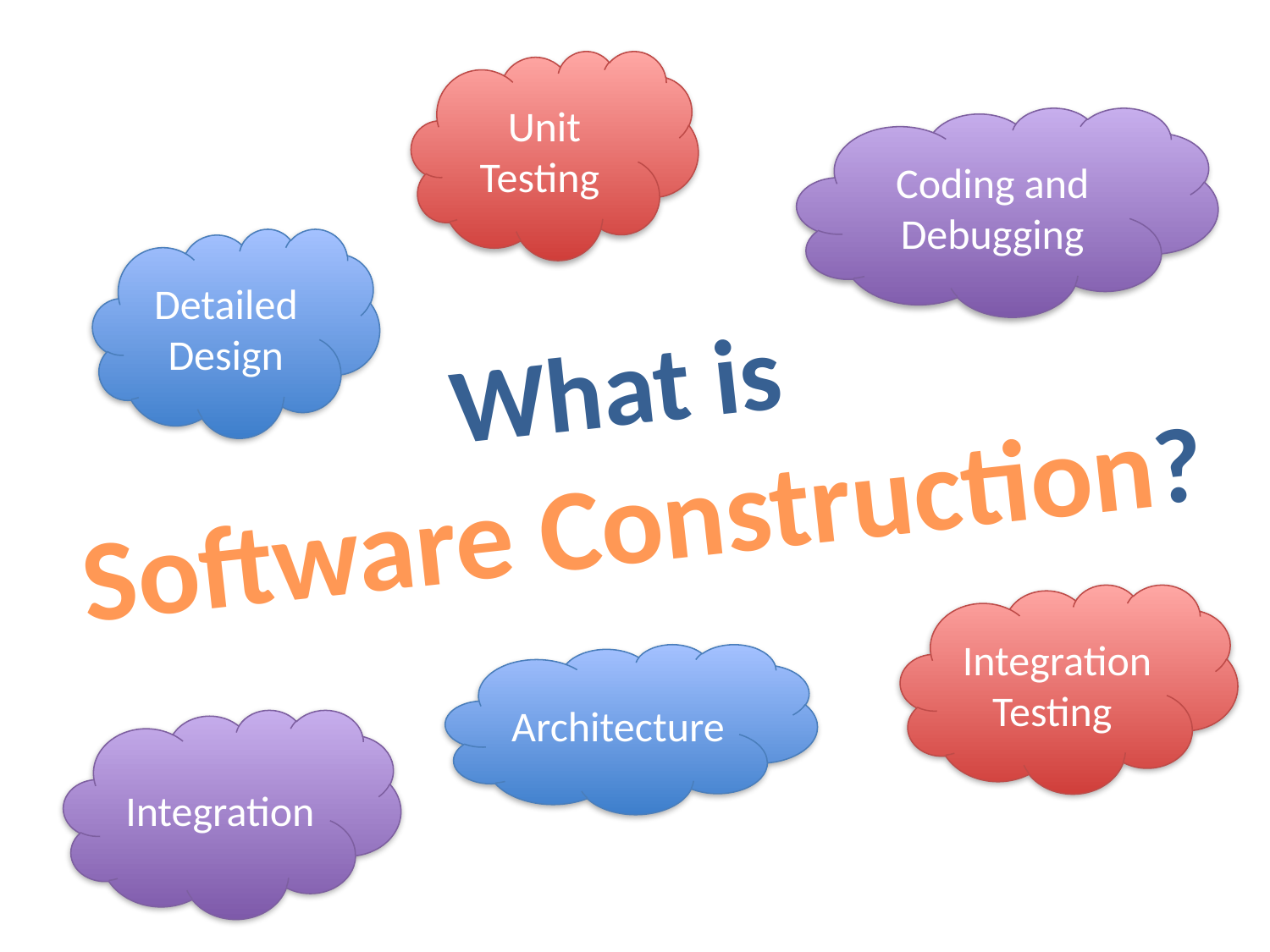

Unit Testing
Coding and Debugging
Detailed Design
What is
Software Construction?
Integration Testing
Architecture
Integration